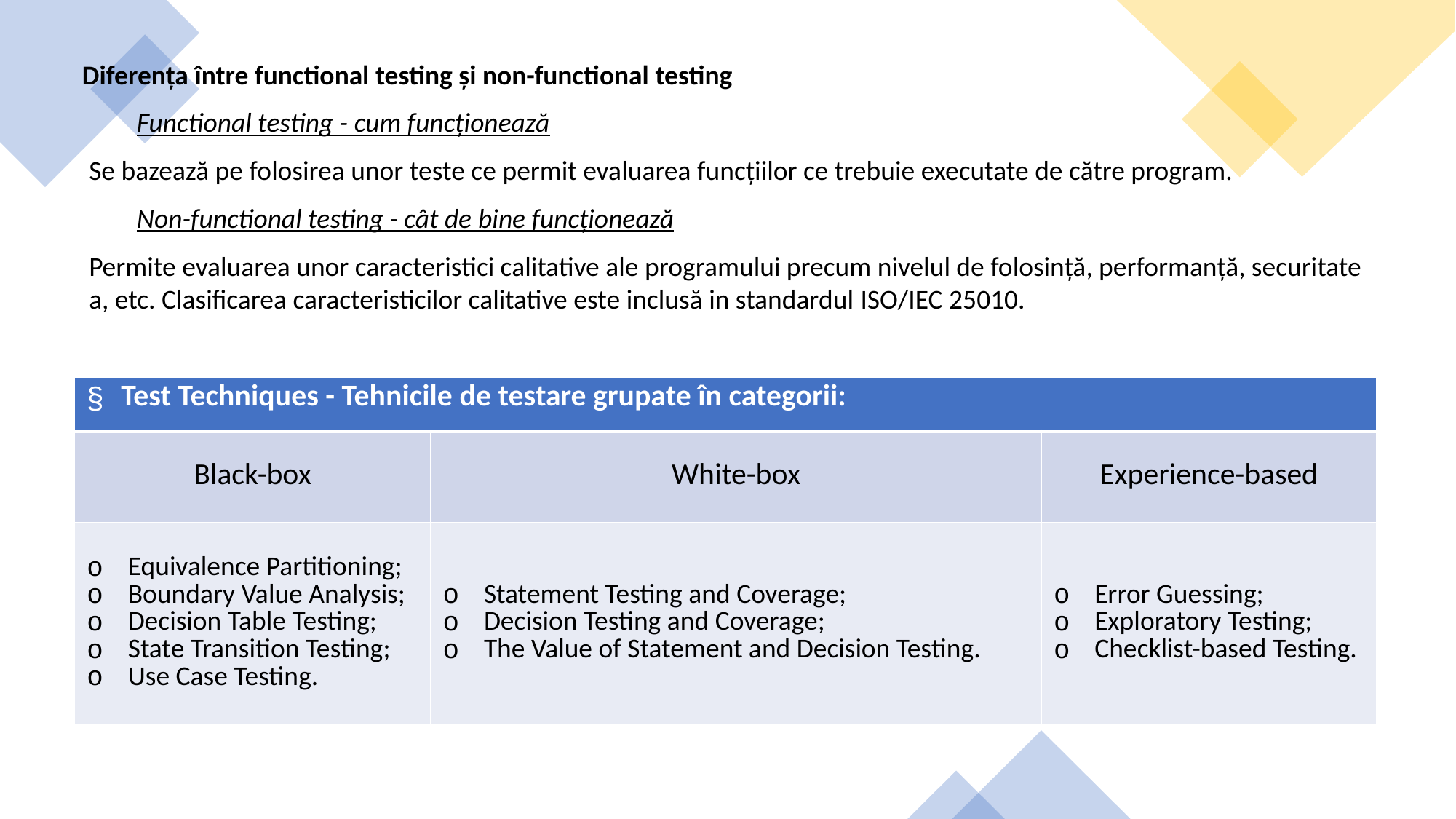

Diferența între functional testing și non-functional testing
Functional testing - cum funcționează
Se bazează pe folosirea unor teste ce permit evaluarea funcțiilor ce trebuie executate de către program.
Non-functional testing - cât de bine funcționează
Permite evaluarea unor caracteristici calitative ale programului precum nivelul de folosință, performanță, securitatea, etc. Clasificarea caracteristicilor calitative este inclusă in standardul ISO/IEC 25010.

| Test Techniques - Tehnicile de testare grupate în categorii: |  |  |
| --- | --- | --- |
| Black-box | White-box | Experience-based |
| Equivalence Partitioning; Boundary Value Analysis; Decision Table Testing; State Transition Testing; Use Case Testing. | Statement Testing and Coverage; Decision Testing and Coverage; The Value of Statement and Decision Testing. | Error Guessing; Exploratory Testing; Checklist-based Testing. |